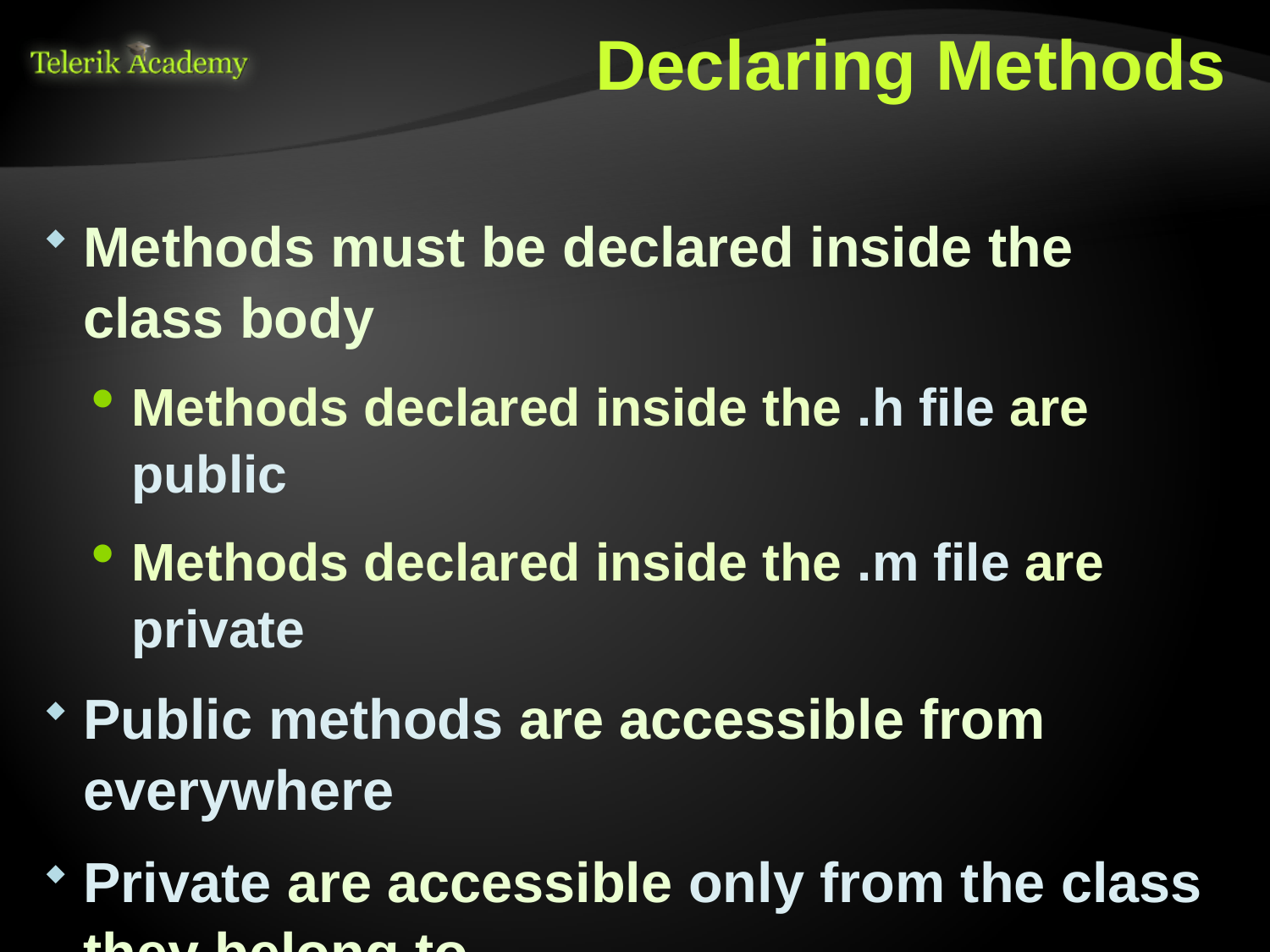

# Declaring Methods
Methods must be declared inside the class body
Methods declared inside the .h file are public
Methods declared inside the .m file are private
Public methods are accessible from everywhere
Private are accessible only from the class they belong to